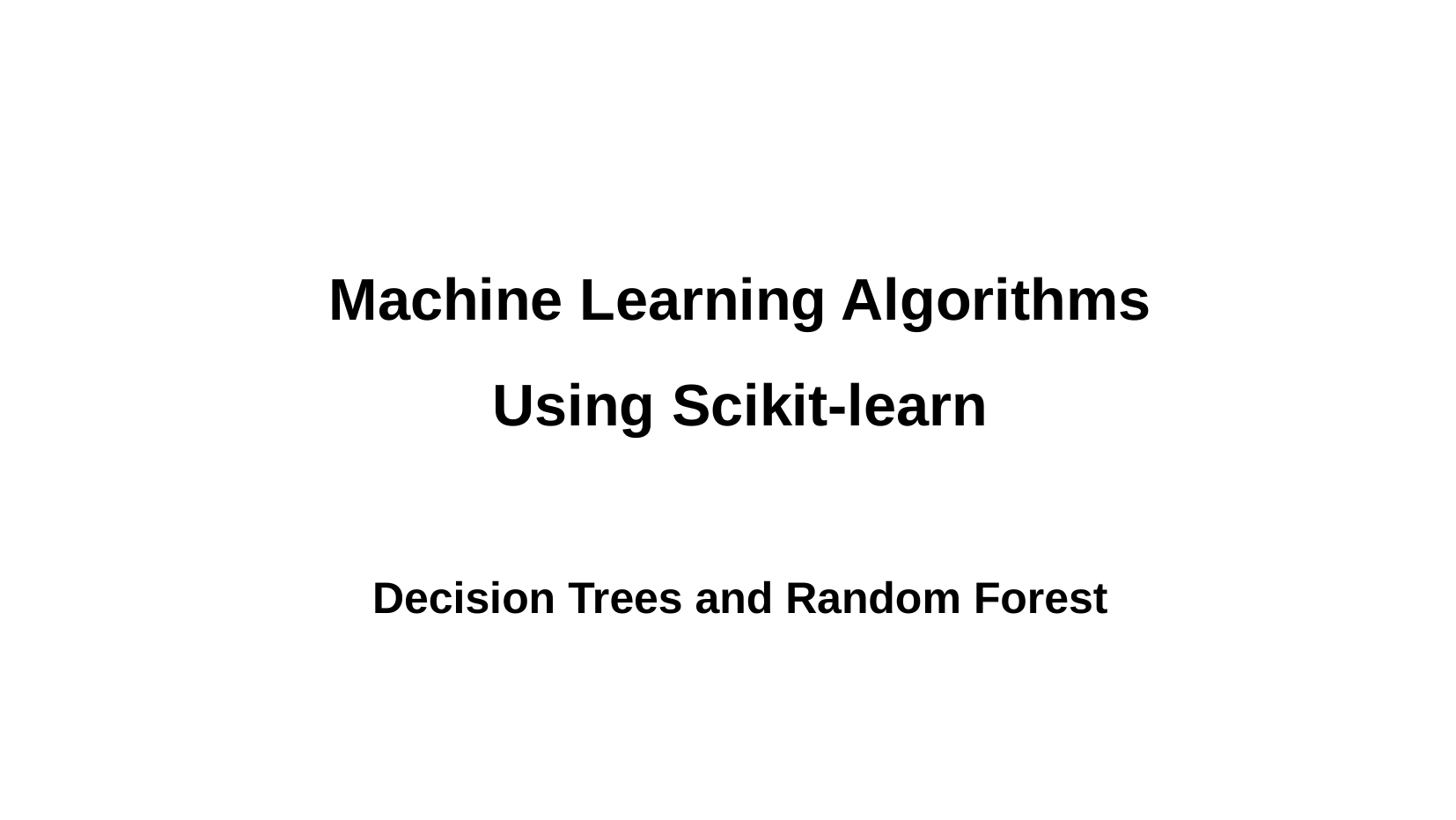

Machine Learning Algorithms Using Scikit-learn

Decision Trees and Random Forest